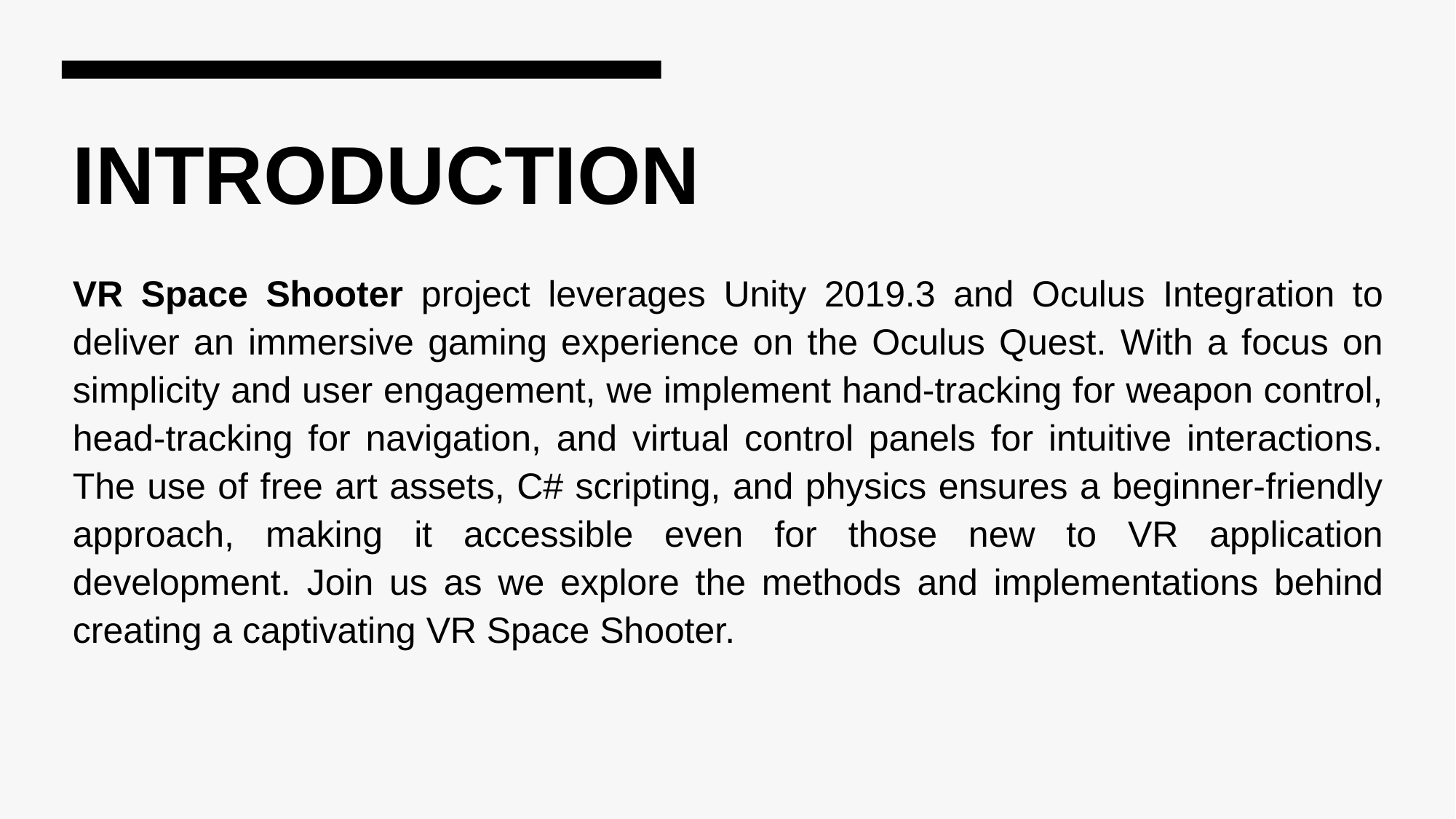

# INTRODUCTION
VR Space Shooter project leverages Unity 2019.3 and Oculus Integration to deliver an immersive gaming experience on the Oculus Quest. With a focus on simplicity and user engagement, we implement hand-tracking for weapon control, head-tracking for navigation, and virtual control panels for intuitive interactions. The use of free art assets, C# scripting, and physics ensures a beginner-friendly approach, making it accessible even for those new to VR application development. Join us as we explore the methods and implementations behind creating a captivating VR Space Shooter.